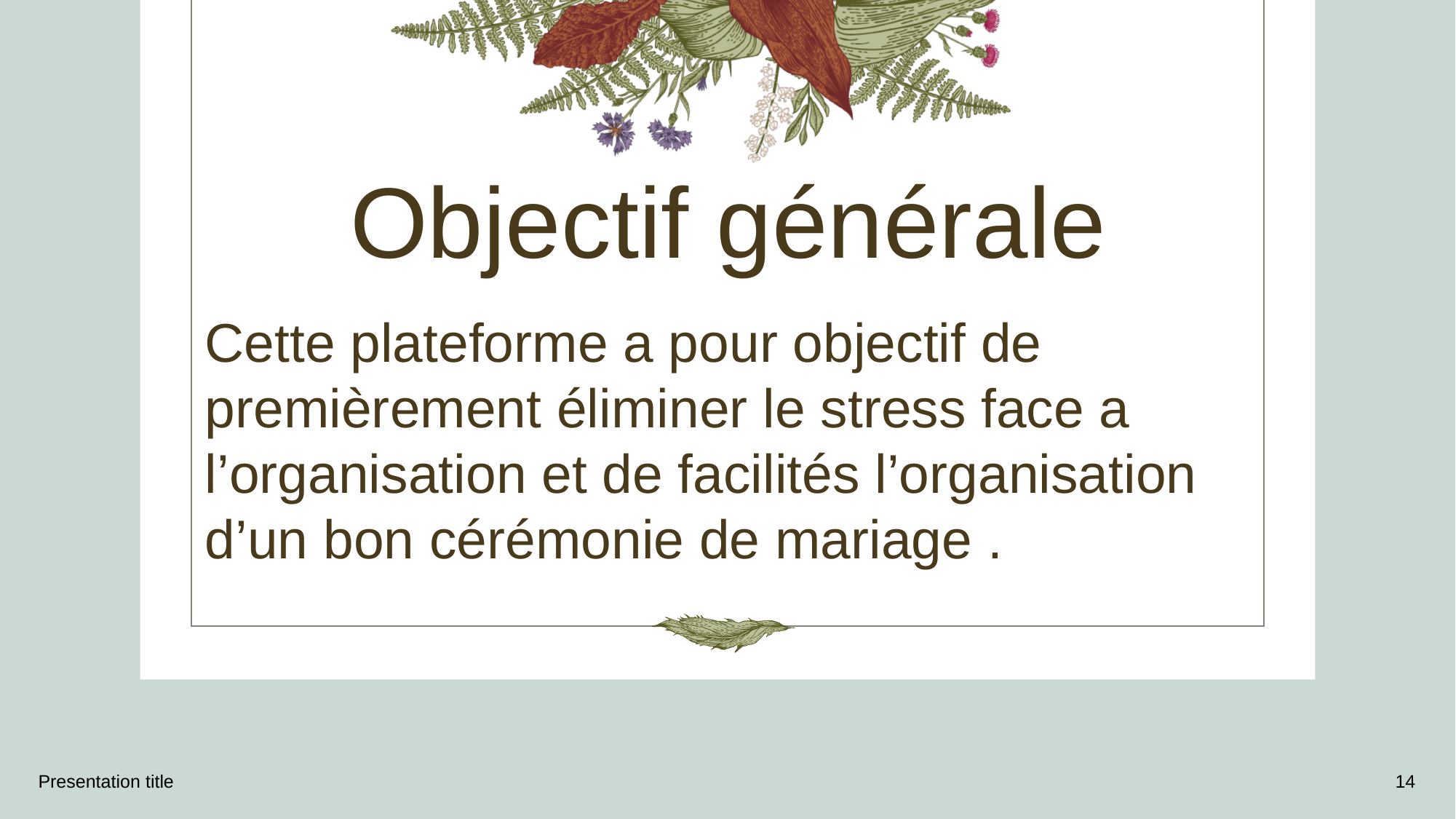

# Objectif générale
Cette plateforme a pour objectif de premièrement éliminer le stress face a l’organisation et de facilités l’organisation d’un bon cérémonie de mariage .
Presentation title
14